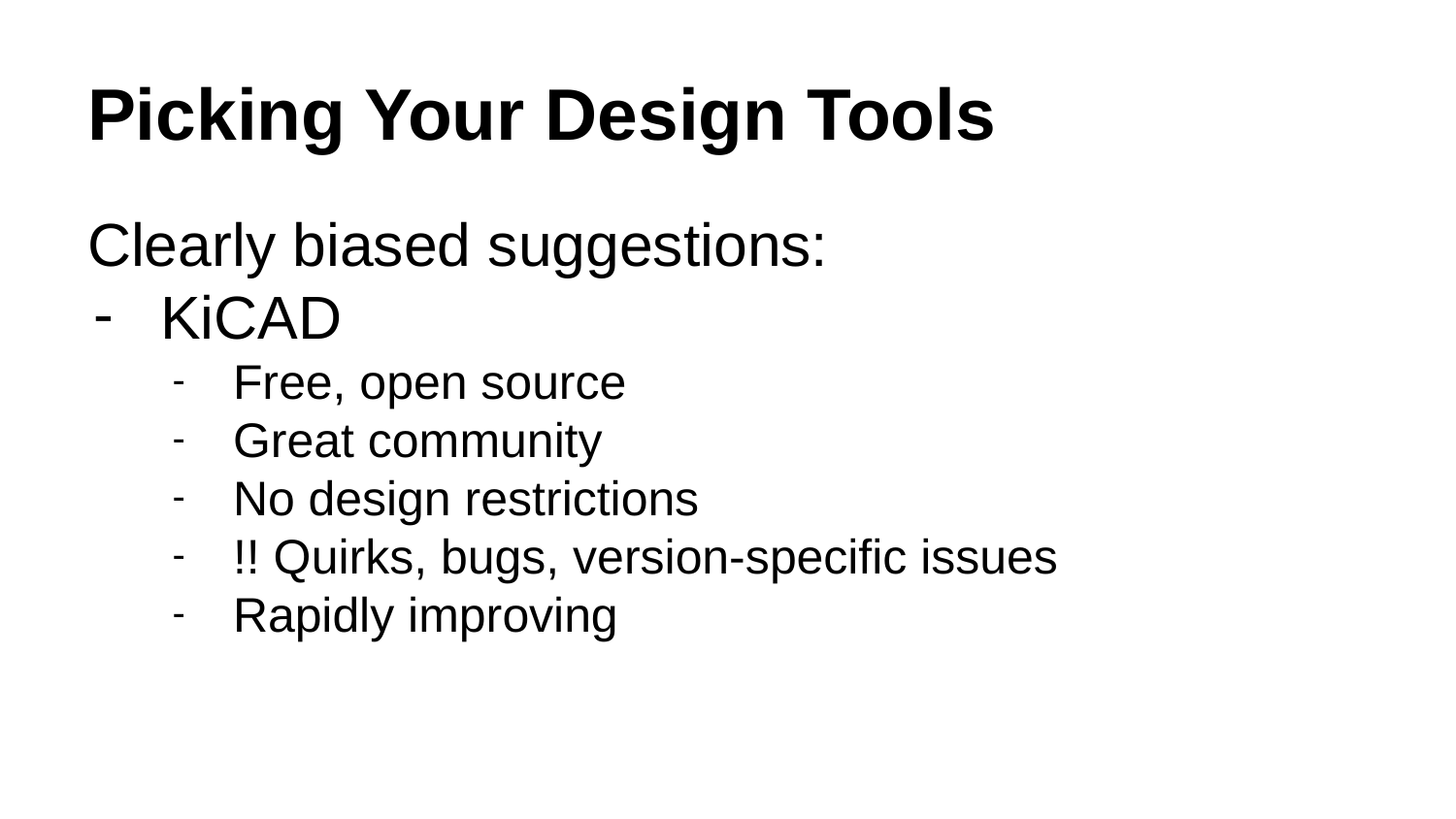

# Picking Your Design Tools
Clearly biased suggestions:
KiCAD
Free, open source
Great community
No design restrictions
!! Quirks, bugs, version-specific issues
Rapidly improving